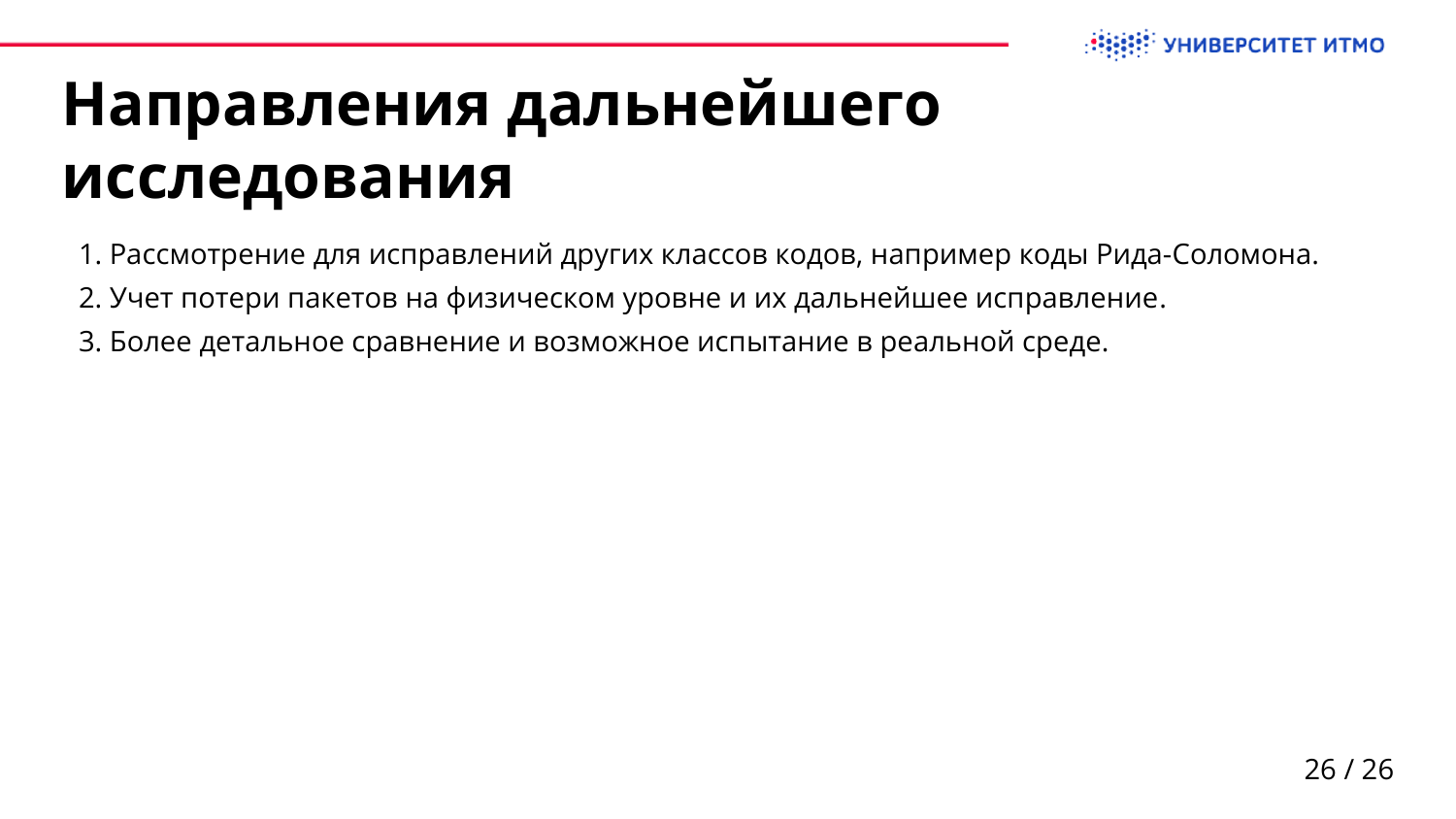

# Направления дальнейшего исследования
1. Рассмотрение для исправлений других классов кодов, например коды Рида-Соломона.
2. Учет потери пакетов на физическом уровне и их дальнейшее исправление.
3. Более детальное сравнение и возможное испытание в реальной среде.